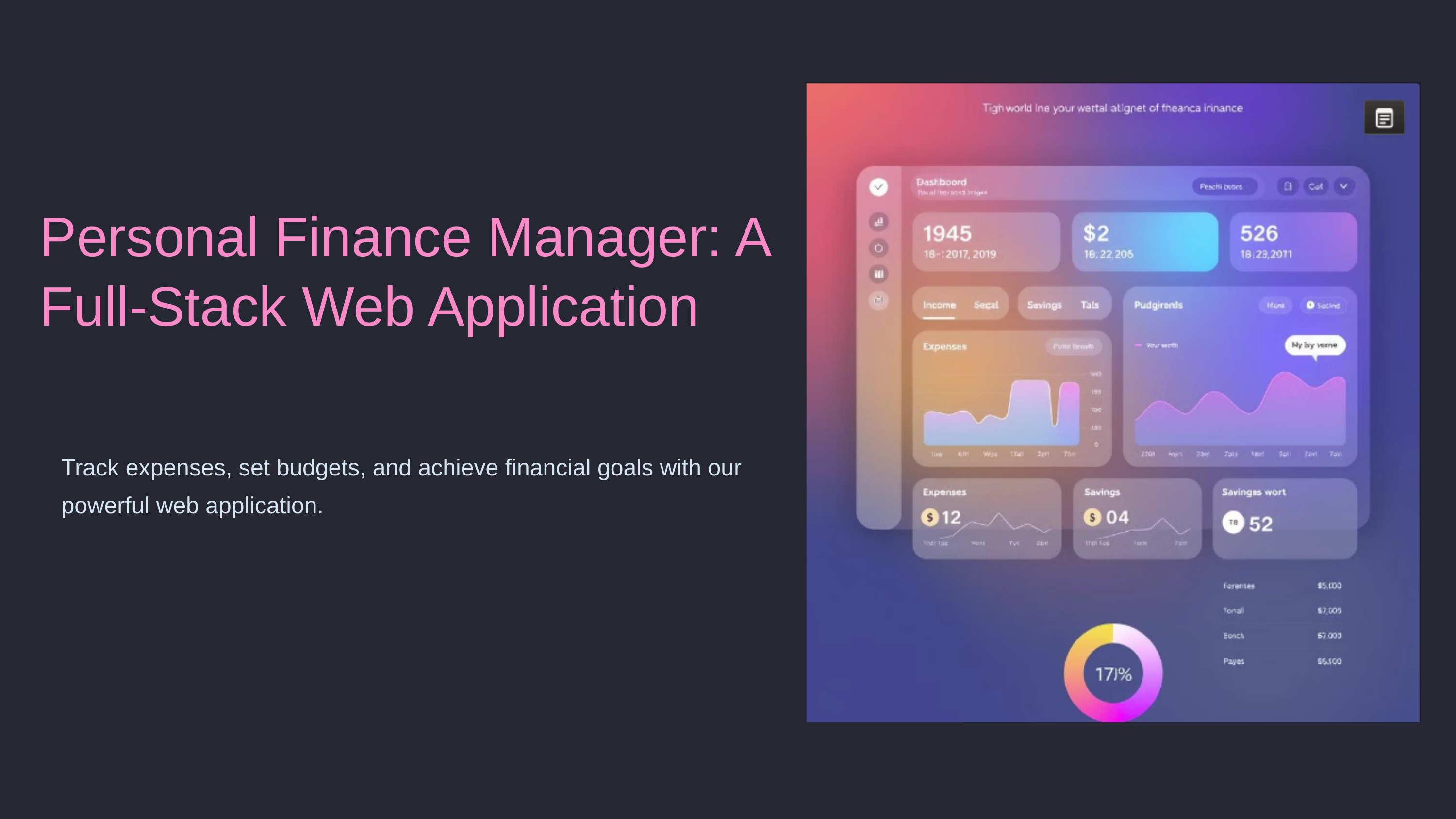

Personal Finance Manager: A Full-Stack Web Application

Track expenses, set budgets, and achieve financial goals with our powerful web application.